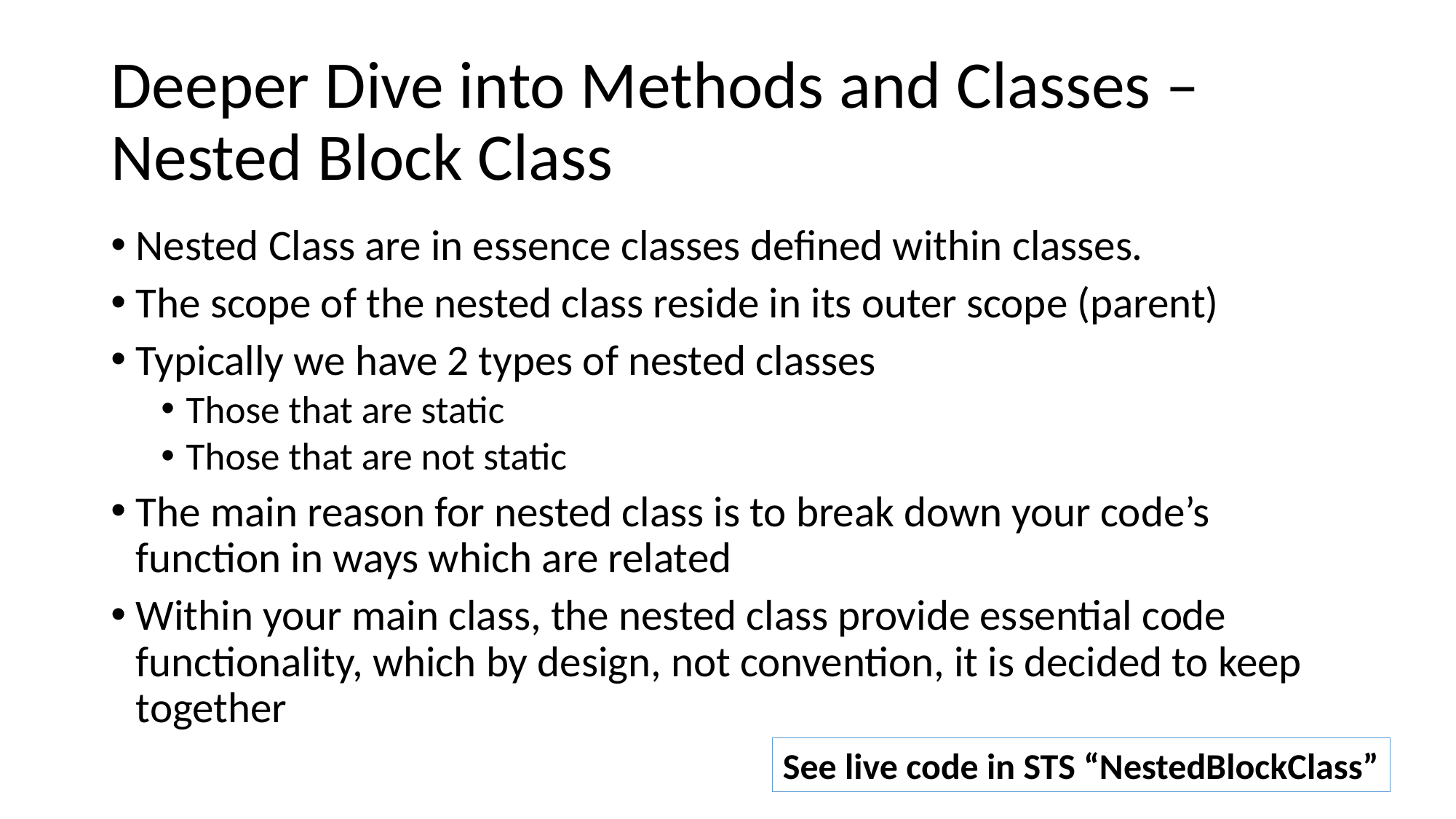

# Deeper Dive into Methods and Classes – Nested Block Class
Nested Class are in essence classes defined within classes.
The scope of the nested class reside in its outer scope (parent)
Typically we have 2 types of nested classes
Those that are static
Those that are not static
The main reason for nested class is to break down your code’s function in ways which are related
Within your main class, the nested class provide essential code functionality, which by design, not convention, it is decided to keep together

See live code in STS “NestedBlockClass”